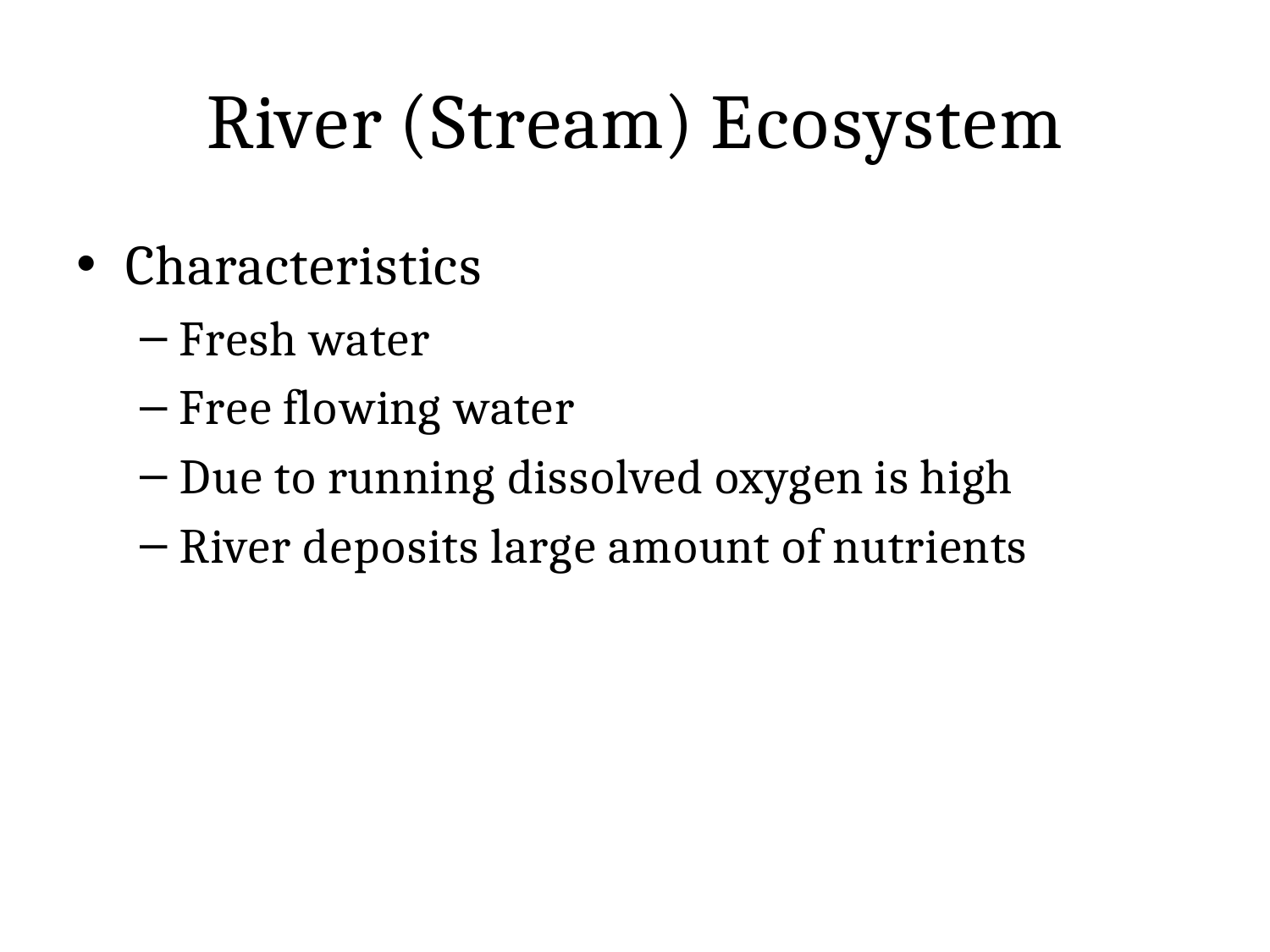

# River (Stream) Ecosystem
Characteristics
Fresh water
Free flowing water
Due to running dissolved oxygen is high
River deposits large amount of nutrients